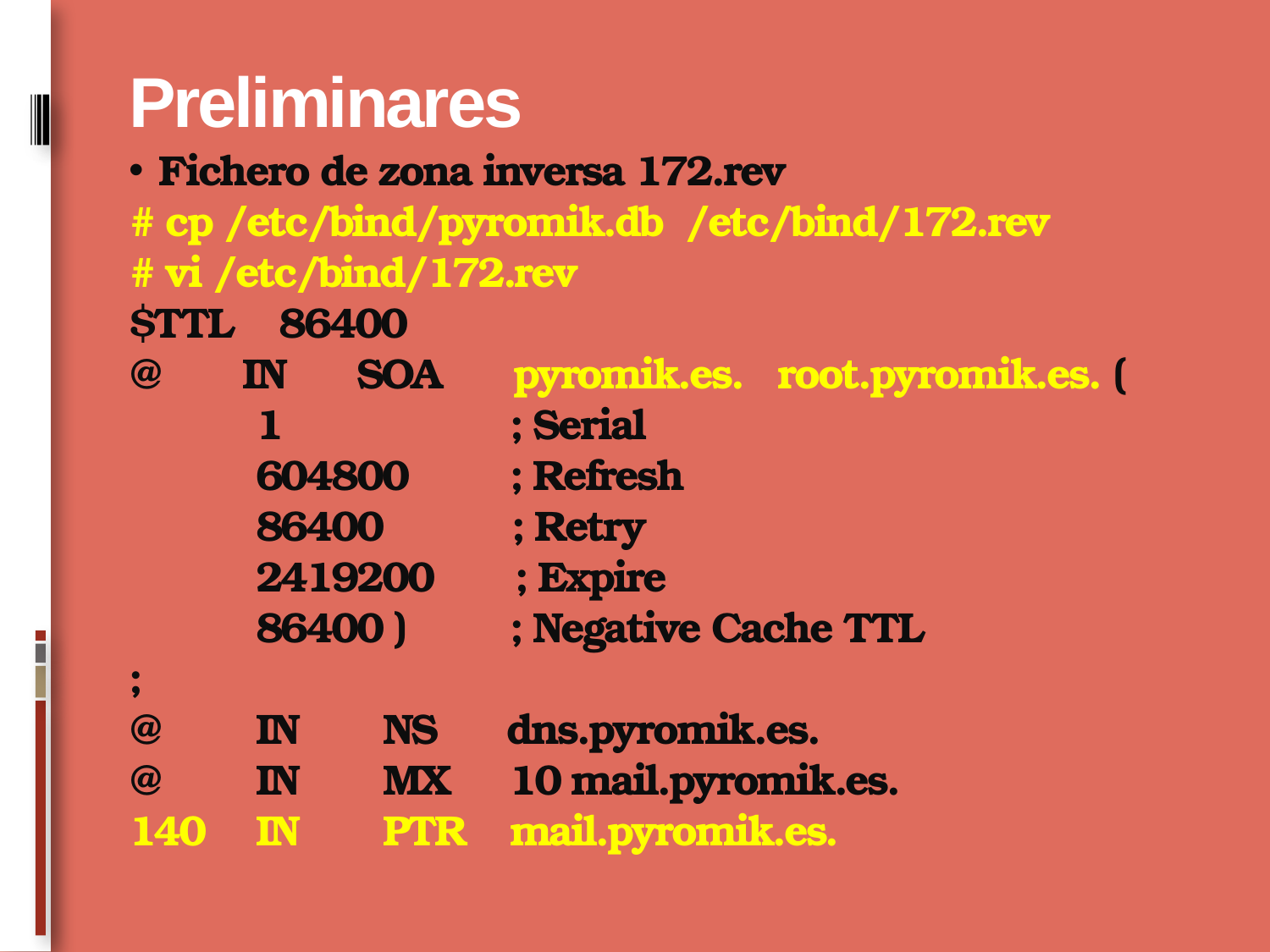

# Preliminares
Fichero de zona inversa 172.rev
# cp /etc/bind/pyromik.db  /etc/bind/172.rev
# vi /etc/bind/172.rev
$TTL    86400
@       IN      SOA      pyromik.es.   root.pyromik.es. (
	1         	; Serial
	604800       	; Refresh
	86400           ; Retry
	2419200       ; Expire
	86400 )       	; Negative Cache TTL
;
@       	IN      	NS      dns.pyromik.es.
@       	IN      	MX     10 mail.pyromik.es.
140	IN 	PTR 	mail.pyromik.es.